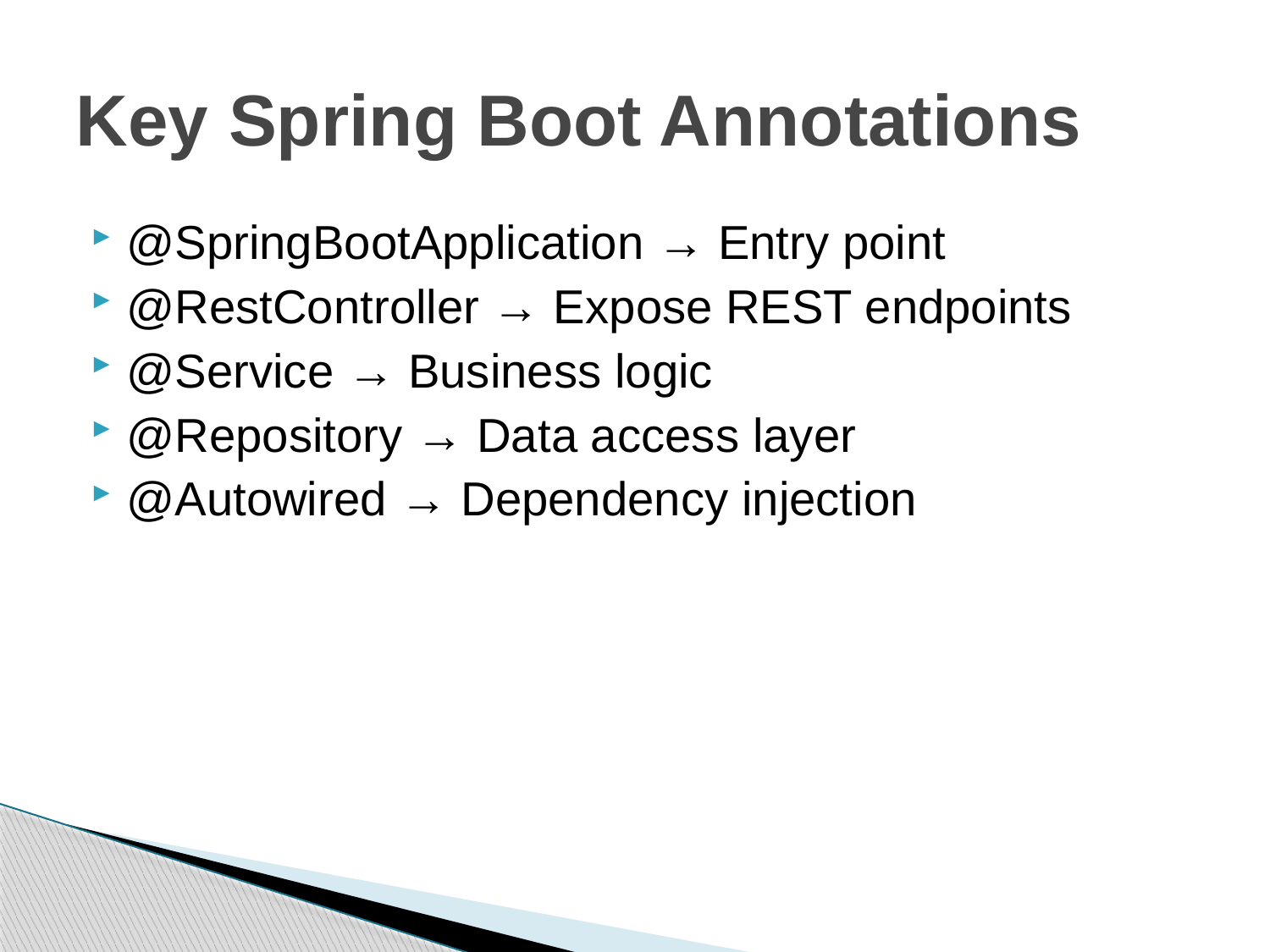

# Key Spring Boot Annotations
@SpringBootApplication → Entry point
@RestController → Expose REST endpoints
@Service → Business logic
@Repository → Data access layer
@Autowired → Dependency injection